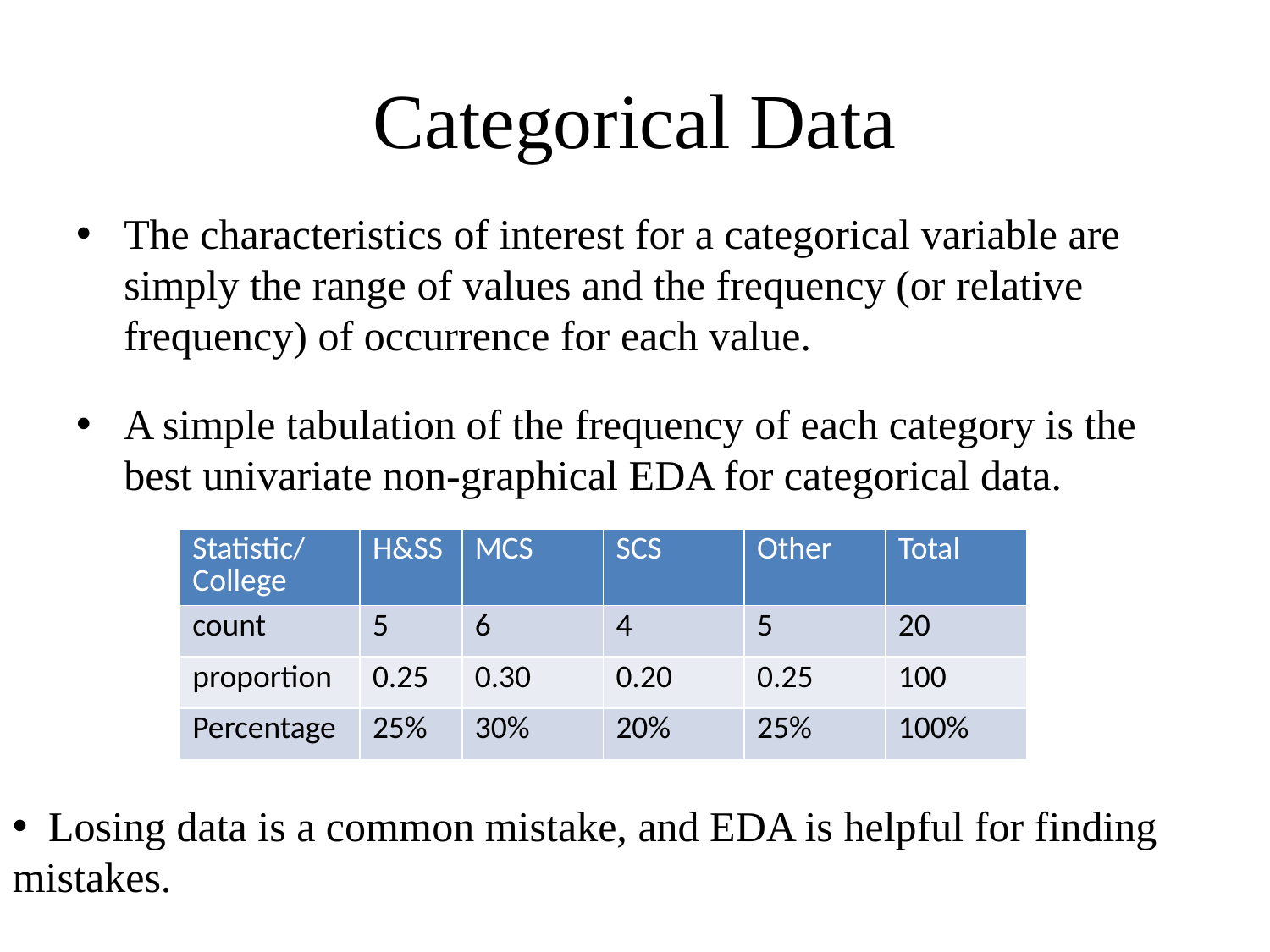

# Categorical Data
The characteristics of interest for a categorical variable are simply the range of values and the frequency (or relative frequency) of occurrence for each value.

A simple tabulation of the frequency of each category is the best univariate non-graphical EDA for categorical data.

| Statistic/College | H&SS | MCS | SCS | Other | Total |
| --- | --- | --- | --- | --- | --- |
| count | 5 | 6 | 4 | 5 | 20 |
| proportion | 0.25 | 0.30 | 0.20 | 0.25 | 100 |
| Percentage | 25% | 30% | 20% | 25% | 100% |
  Losing data is a common mistake, and EDA is helpful for finding mistakes.